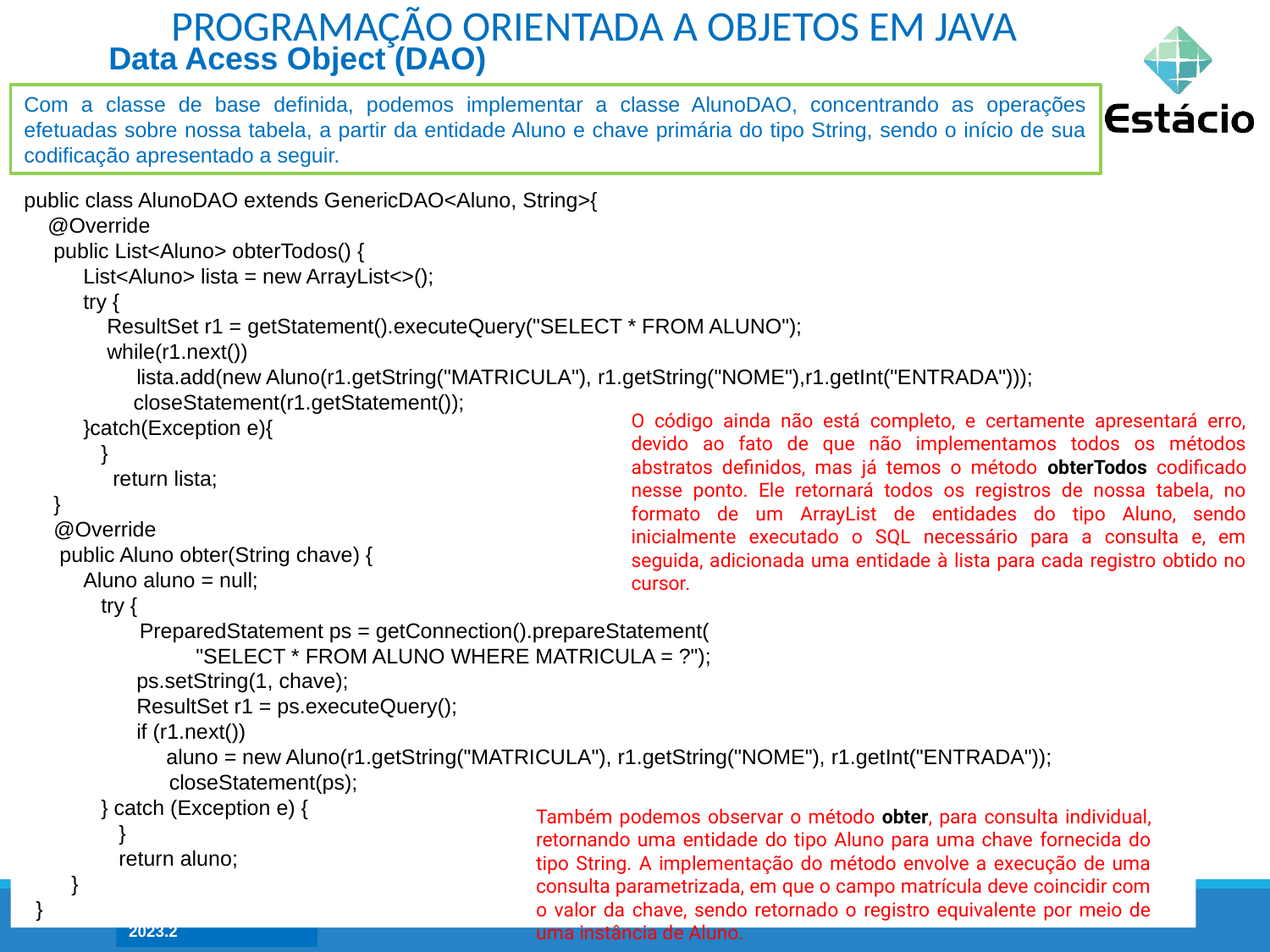

PROGRAMAÇÃO ORIENTADA A OBJETOS EM JAVA
Data Acess Object (DAO)
Com a classe de base definida, podemos implementar a classe AlunoDAO, concentrando as operações efetuadas sobre nossa tabela, a partir da entidade Aluno e chave primária do tipo String, sendo o início de sua codificação apresentado a seguir.
public class AlunoDAO extends GenericDAO<Aluno, String>{
    @Override
     public List<Aluno> obterTodos() {
          List<Aluno> lista = new ArrayList<>();
          try {
              ResultSet r1 = getStatement().executeQuery("SELECT * FROM ALUNO");
	      while(r1.next())
	           lista.add(new Aluno(r1.getString("MATRICULA"), r1.getString("NOME"),r1.getInt("ENTRADA")));
		closeStatement(r1.getStatement());
	  }catch(Exception e){
	     }
               return lista;
     }
     @Override
      public Aluno obter(String chave) {
          Aluno aluno = null;
             try {
                 	 PreparedStatement ps = getConnection().prepareStatement(
			"SELECT * FROM ALUNO WHERE MATRICULA = ?");
	           ps.setString(1, chave);
	           ResultSet r1 = ps.executeQuery();
	           if (r1.next())
	                aluno = new Aluno(r1.getString("MATRICULA"), r1.getString("NOME"), r1.getInt("ENTRADA"));
		      closeStatement(ps);
	     } catch (Exception e) {
	        }
	        return aluno;
	}
  }
O código ainda não está completo, e certamente apresentará erro, devido ao fato de que não implementamos todos os métodos abstratos definidos, mas já temos o método obterTodos codificado nesse ponto. Ele retornará todos os registros de nossa tabela, no formato de um ArrayList de entidades do tipo Aluno, sendo inicialmente executado o SQL necessário para a consulta e, em seguida, adicionada uma entidade à lista para cada registro obtido no cursor.
Também podemos observar o método obter, para consulta individual, retornando uma entidade do tipo Aluno para uma chave fornecida do tipo String. A implementação do método envolve a execução de uma consulta parametrizada, em que o campo matrícula deve coincidir com o valor da chave, sendo retornado o registro equivalente por meio de uma instância de Aluno.